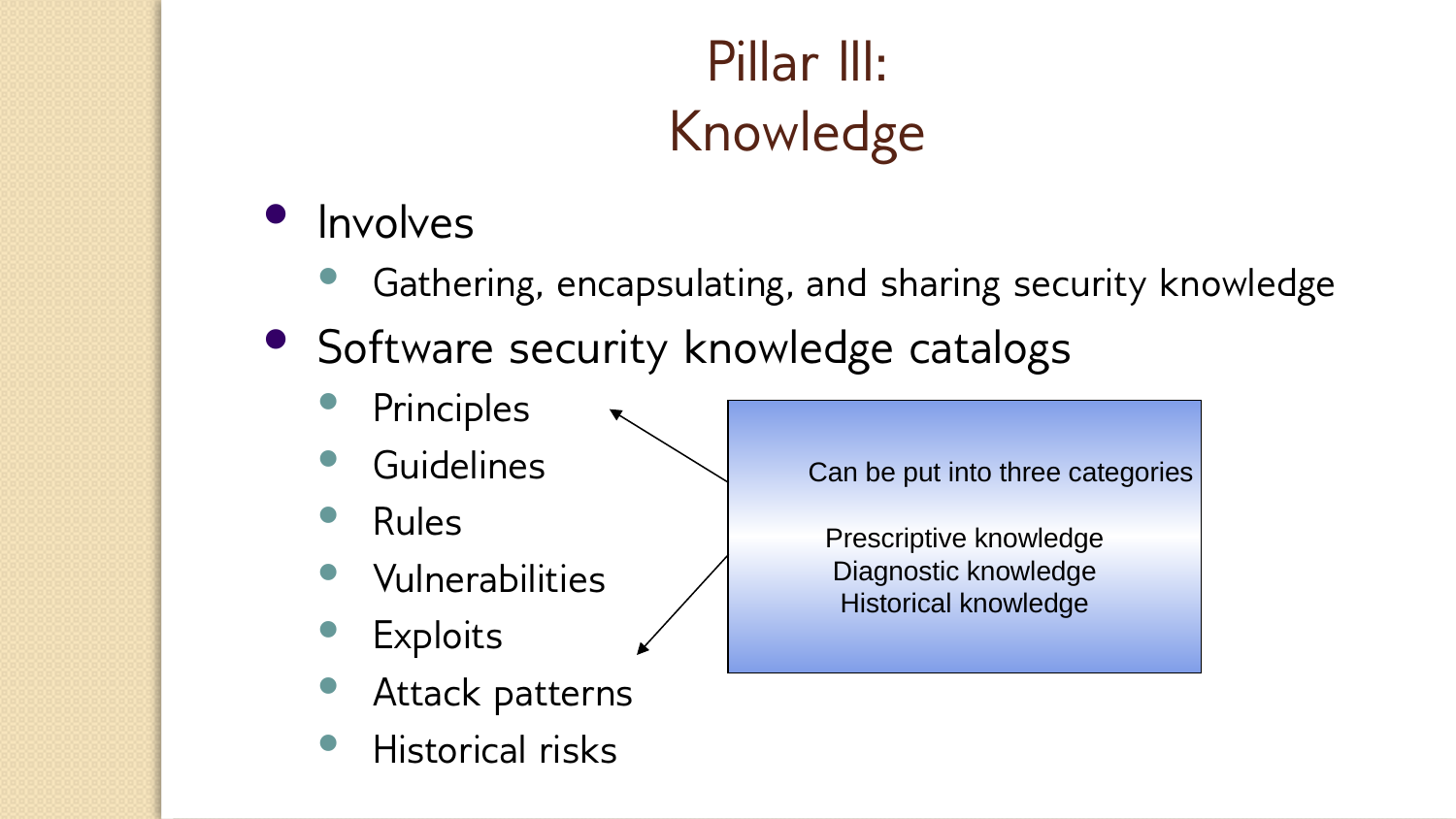

Pillar III:
Knowledge
Involves
Gathering, encapsulating, and sharing security knowledge
Software security knowledge catalogs
Principles
Guidelines
Rules
Vulnerabilities
Exploits
Attack patterns
Historical risks
Can be put into three categories

Prescriptive knowledge
Diagnostic knowledge
Historical knowledge